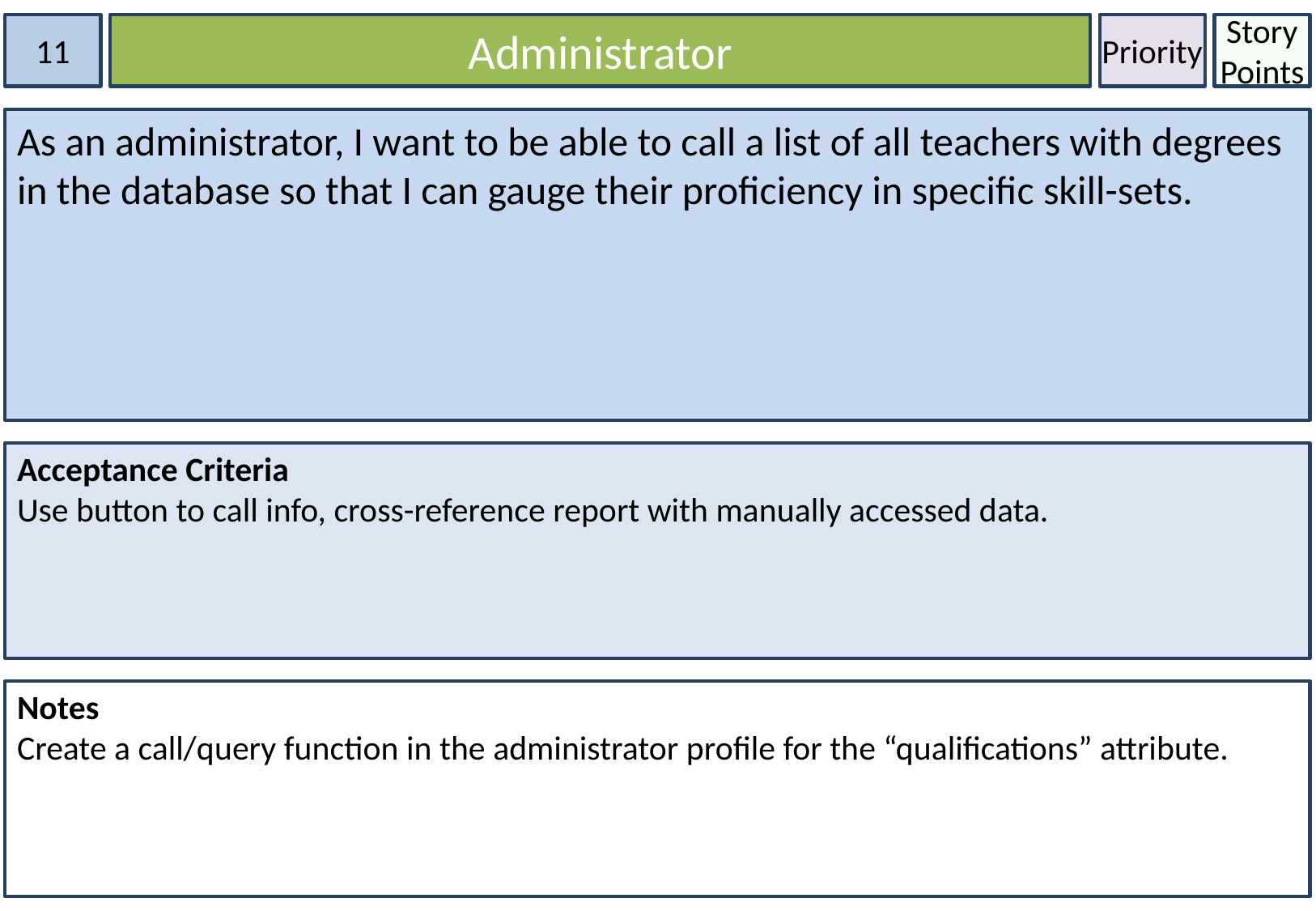

11
Administrator
Priority
Story Points
As an administrator, I want to be able to call a list of all teachers with degrees in the database so that I can gauge their proficiency in specific skill-sets.
Acceptance Criteria
Use button to call info, cross-reference report with manually accessed data.
Notes
Create a call/query function in the administrator profile for the “qualifications” attribute.